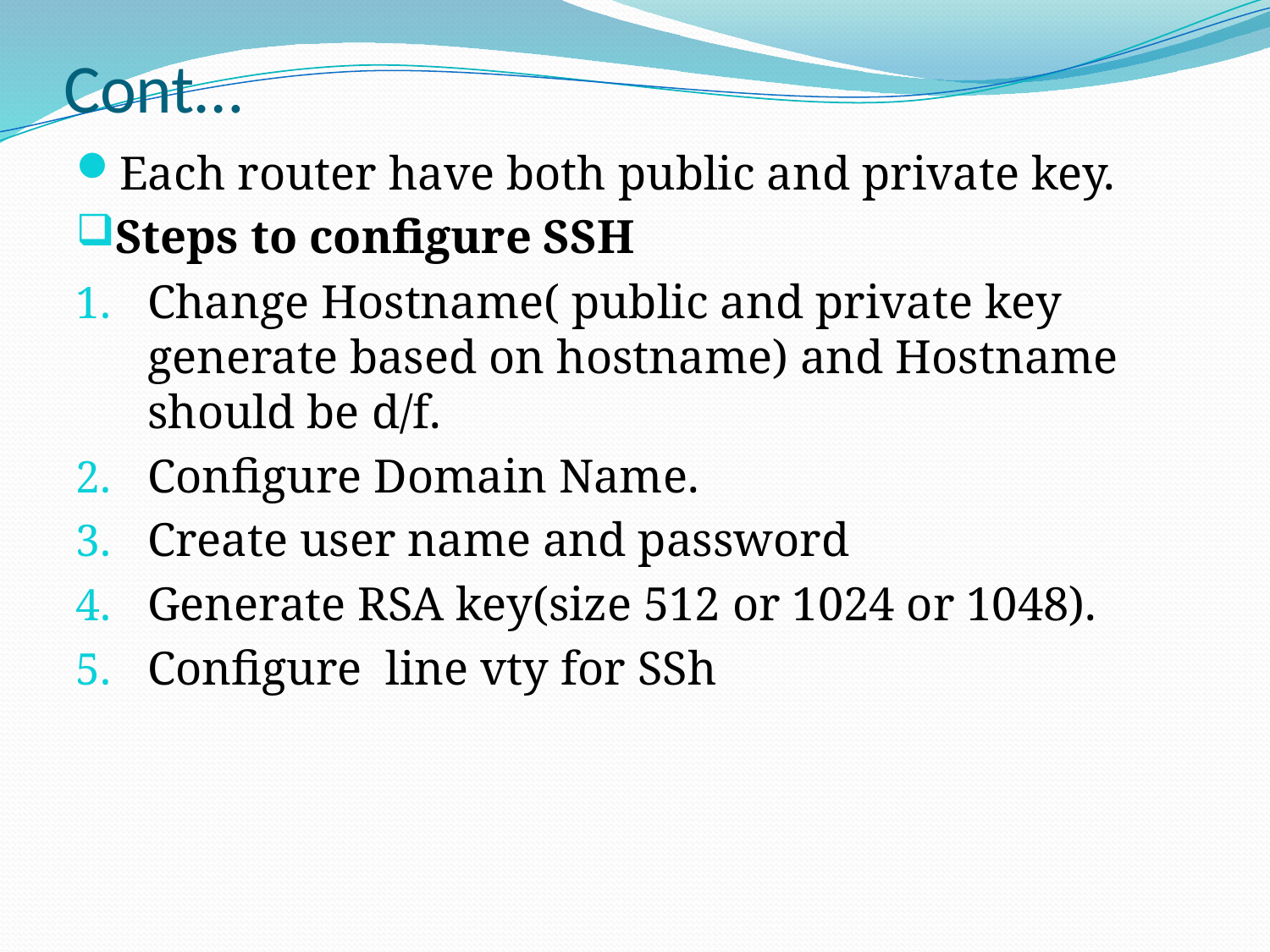

# Cont…
Each router have both public and private key.
Steps to configure SSH
Change Hostname( public and private key generate based on hostname) and Hostname should be d/f.
Configure Domain Name.
Create user name and password
Generate RSA key(size 512 or 1024 or 1048).
Configure  line vty for SSh